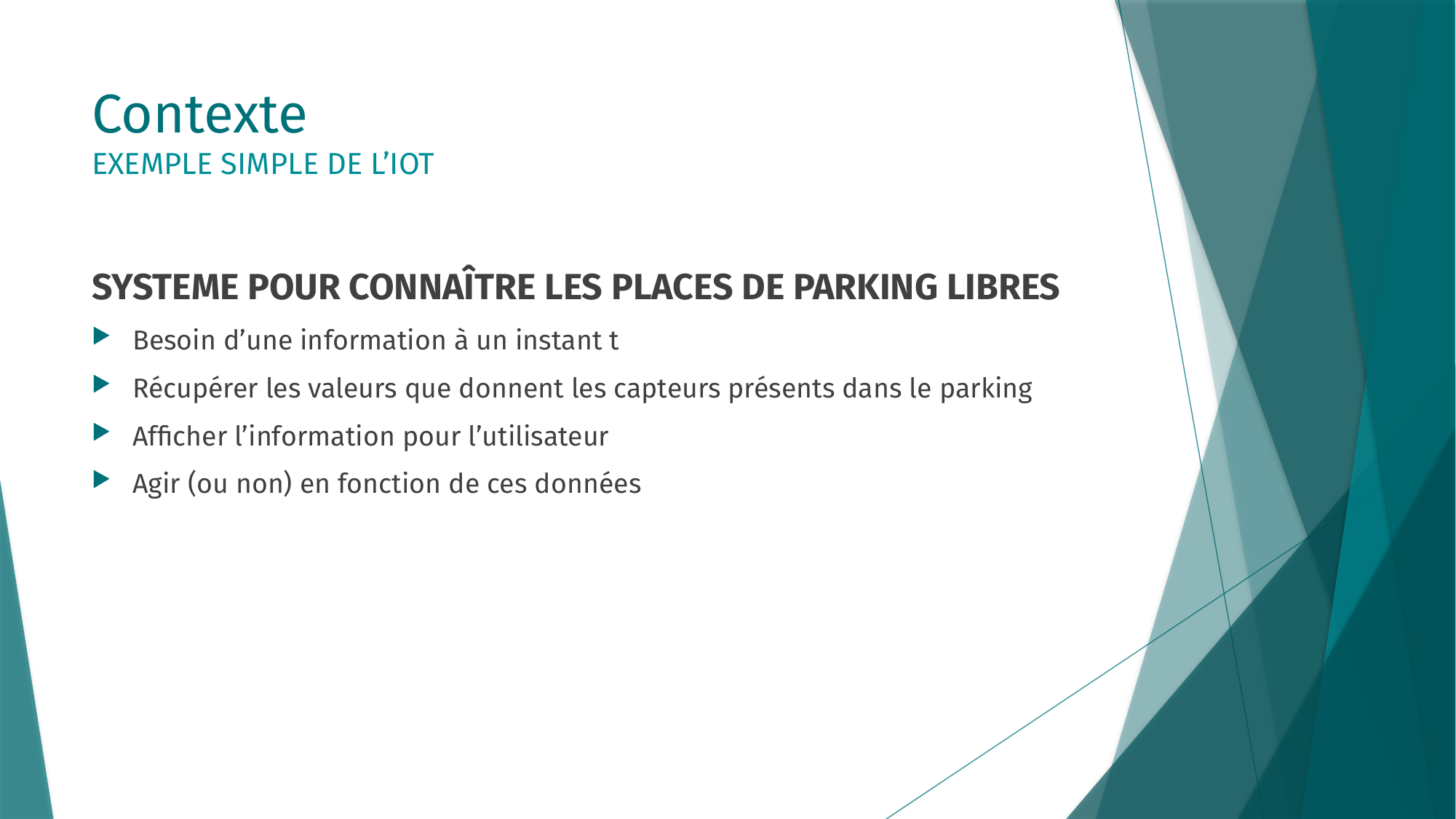

# Contexte EXEMPLE SIMPLE DE L’IOT
SYSTEME POUR CONNAÎTRE LES PLACES DE PARKING LIBRES
Besoin d’une information à un instant t
Récupérer les valeurs que donnent les capteurs présents dans le parking
Afficher l’information pour l’utilisateur
Agir (ou non) en fonction de ces données